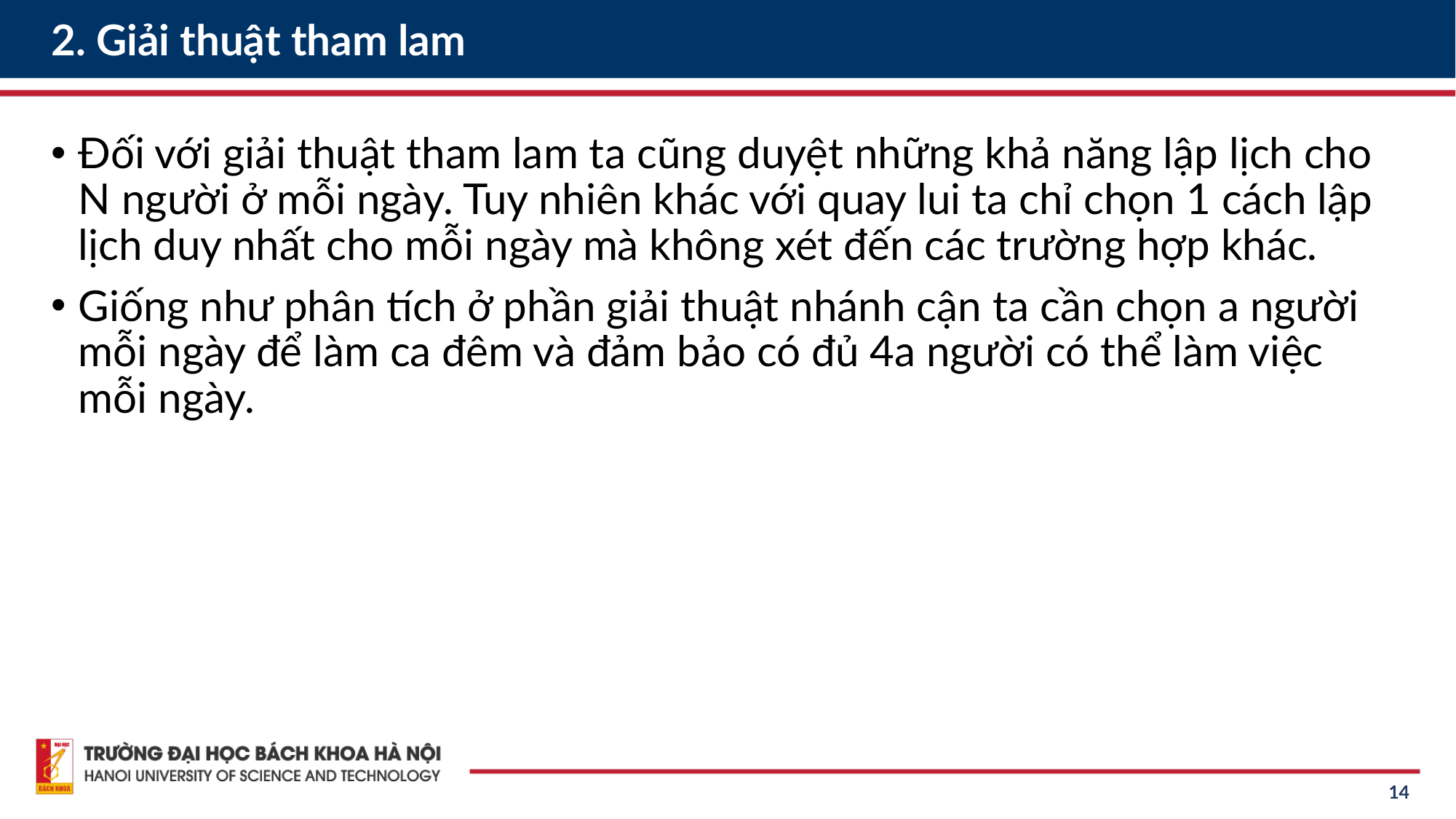

# 2. Giải thuật tham lam
Đối với giải thuật tham lam ta cũng duyệt những khả năng lập lịch cho N người ở mỗi ngày. Tuy nhiên khác với quay lui ta chỉ chọn 1 cách lập lịch duy nhất cho mỗi ngày mà không xét đến các trường hợp khác.
Giống như phân tích ở phần giải thuật nhánh cận ta cần chọn a người mỗi ngày để làm ca đêm và đảm bảo có đủ 4a người có thể làm việc mỗi ngày.

14